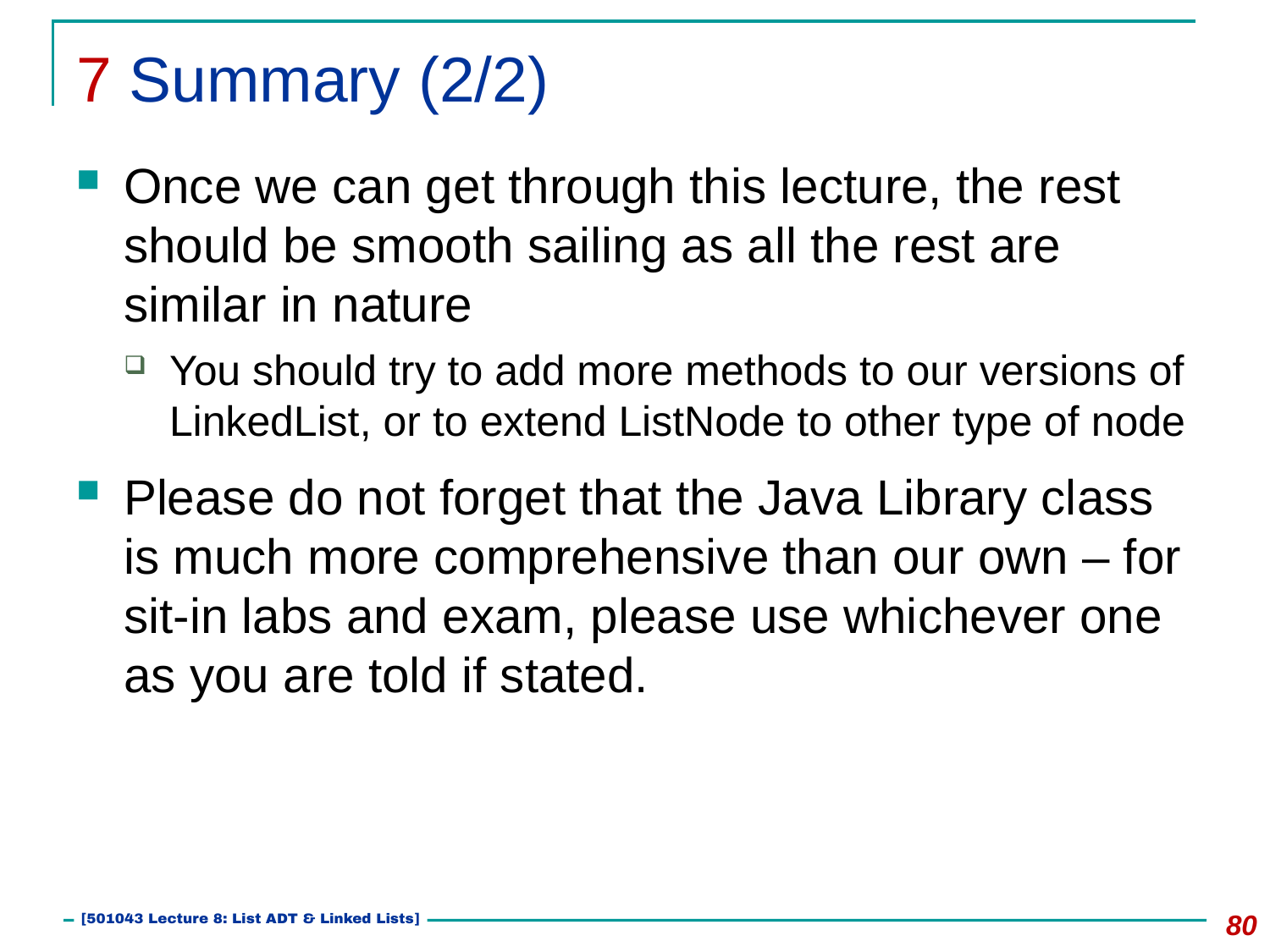

# 7 Summary (2/2)
Once we can get through this lecture, the rest should be smooth sailing as all the rest are similar in nature
You should try to add more methods to our versions of LinkedList, or to extend ListNode to other type of node
Please do not forget that the Java Library class is much more comprehensive than our own – for sit-in labs and exam, please use whichever one as you are told if stated.
80
[501043 Lecture 8: List ADT & Linked Lists]